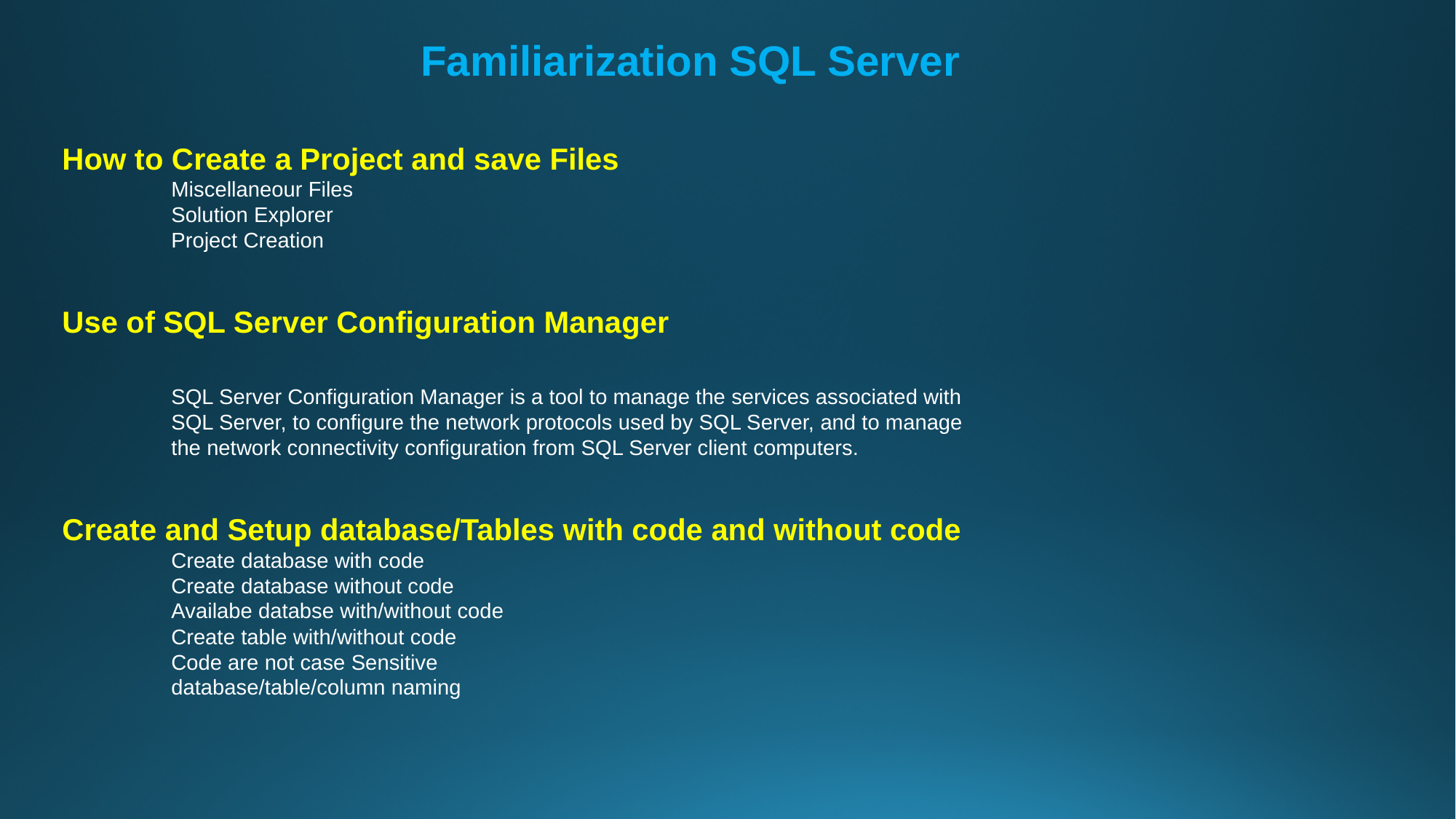

Familiarization SQL Server
How to Create a Project and save Files
	Miscellaneour Files
	Solution Explorer
	Project Creation

Use of SQL Server Configuration Manager

	SQL Server Configuration Manager is a tool to manage the services associated with
	SQL Server, to configure the network protocols used by SQL Server, and to manage
	the network connectivity configuration from SQL Server client computers.

Create and Setup database/Tables with code and without code
	Create database with code
	Create database without code
	Availabe databse with/without code
	Create table with/without code
	Code are not case Sensitive
	database/table/column naming